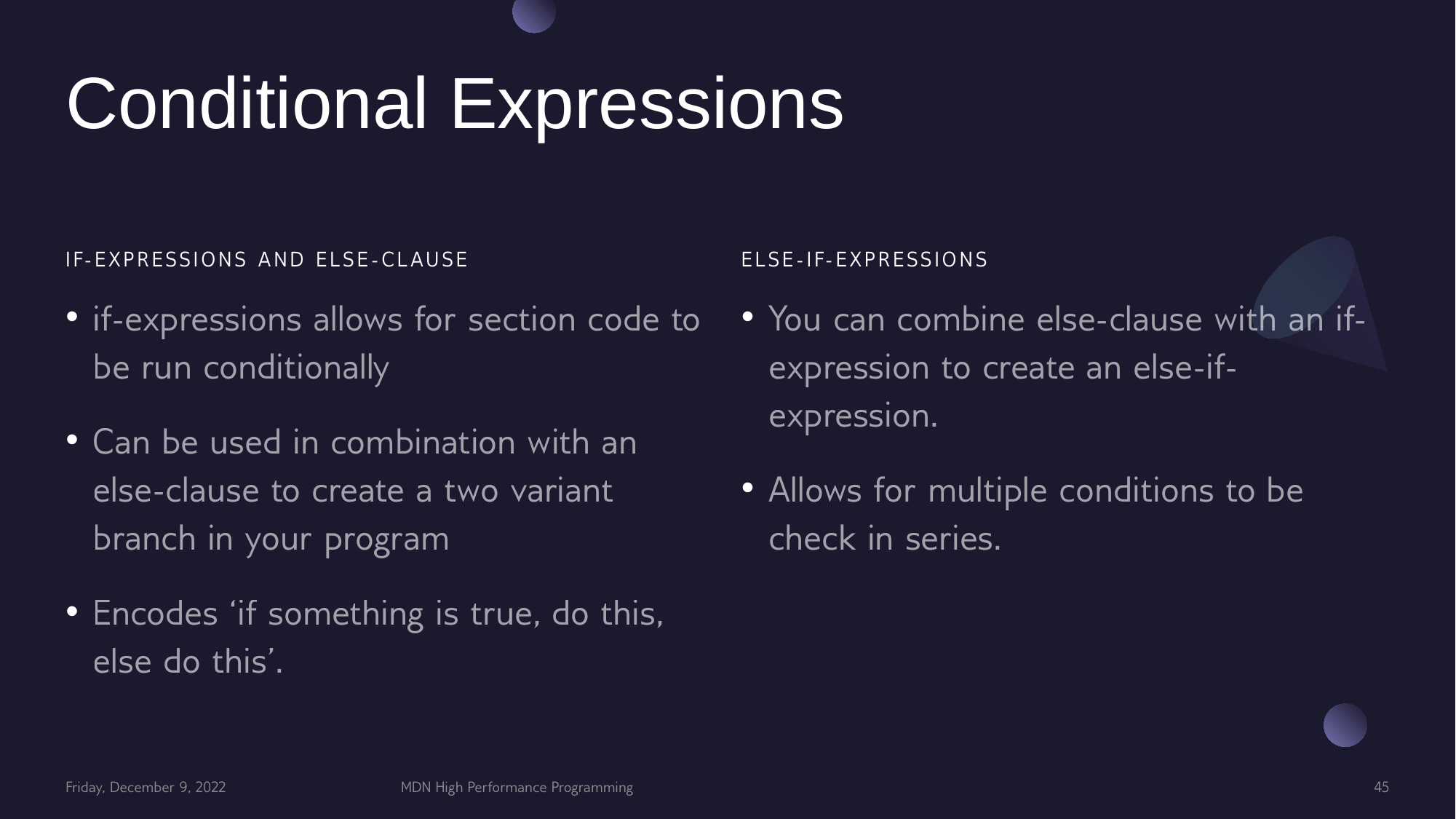

# Conditional Expressions
If-expressions and Else-clause
Else-IF-expressions

if-expressions allows for section code to be run conditionally
Can be used in combination with an else-clause to create a two variant branch in your program
Encodes ‘if something is true, do this, else do this’.
You can combine else-clause with an if-expression to create an else-if-expression.
Allows for multiple conditions to be check in series.
Friday, December 9, 2022
MDN High Performance Programming
45